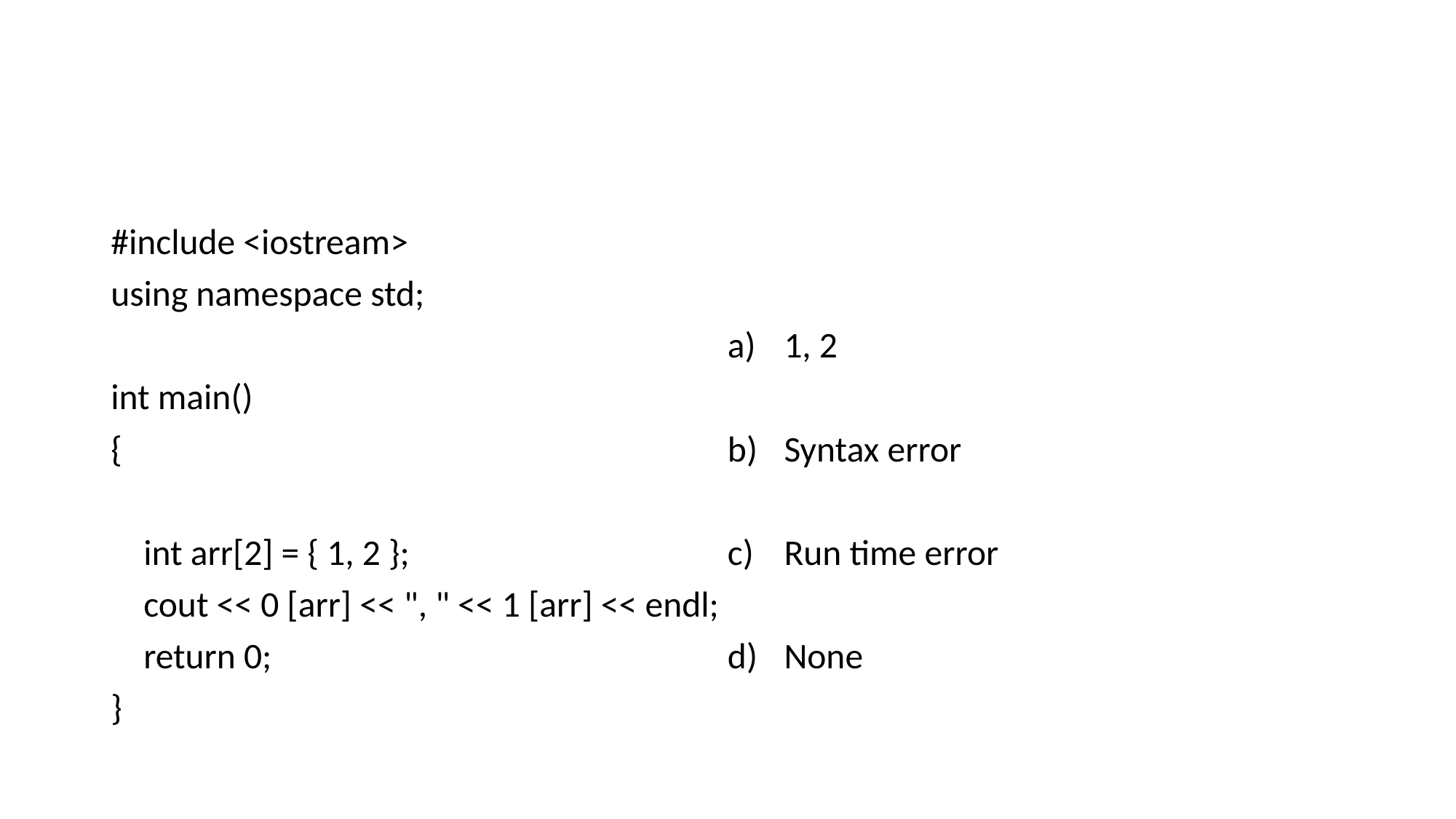

#
#include <iostream>
using namespace std;

int main()
{

    int arr[2] = { 1, 2 };
    cout << 0 [arr] << ", " << 1 [arr] << endl;
    return 0;
}

1, 2

Syntax error

Run time error

None